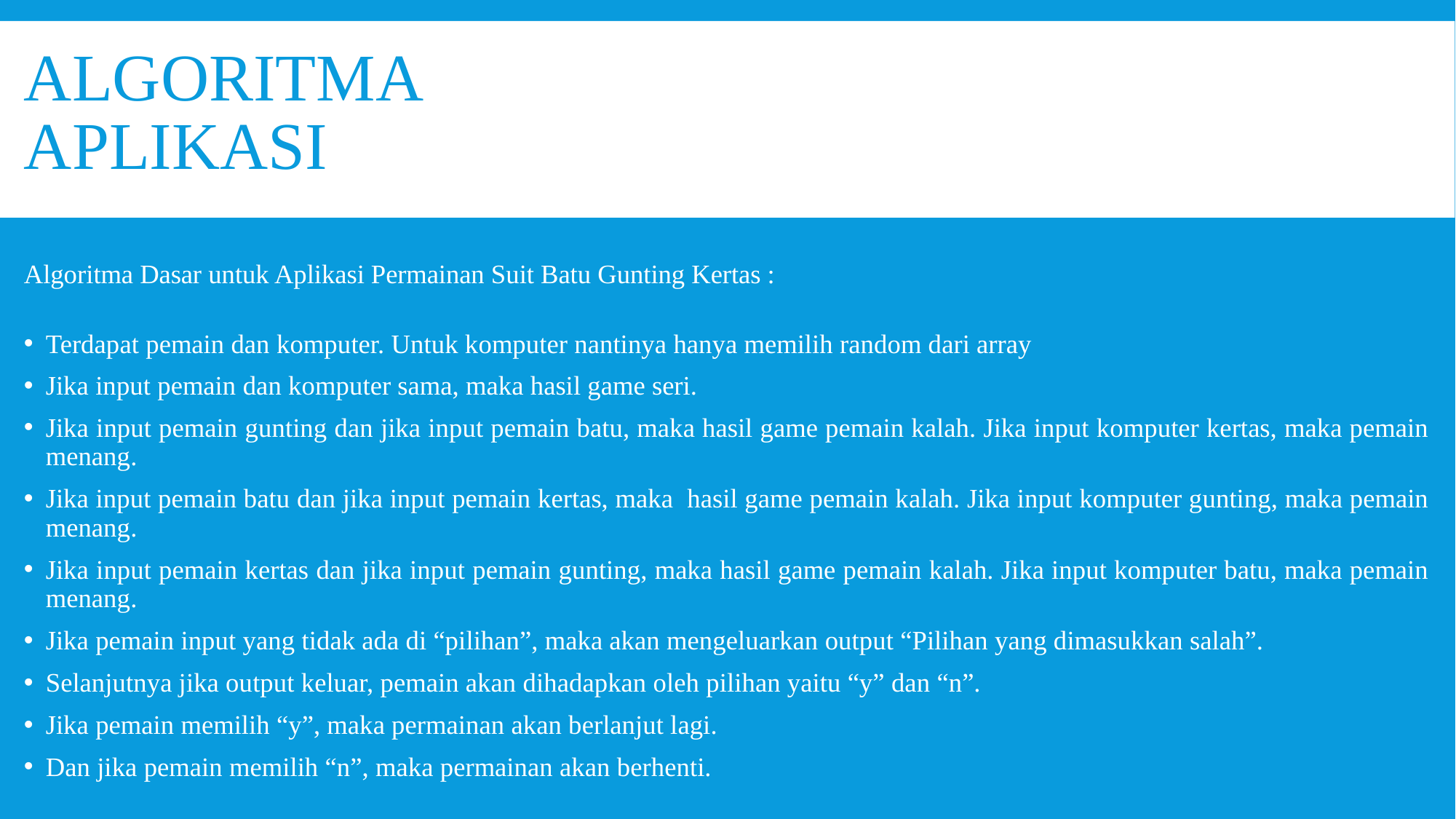

# ALGORITMA Aplikasi
Algoritma Dasar untuk Aplikasi Permainan Suit Batu Gunting Kertas :

Terdapat pemain dan komputer. Untuk komputer nantinya hanya memilih random dari array
Jika input pemain dan komputer sama, maka hasil game seri.
Jika input pemain gunting dan jika input pemain batu, maka hasil game pemain kalah. Jika input komputer kertas, maka pemain menang.
Jika input pemain batu dan jika input pemain kertas, maka  hasil game pemain kalah. Jika input komputer gunting, maka pemain menang.
Jika input pemain kertas dan jika input pemain gunting, maka hasil game pemain kalah. Jika input komputer batu, maka pemain menang.
Jika pemain input yang tidak ada di “pilihan”, maka akan mengeluarkan output “Pilihan yang dimasukkan salah”.
Selanjutnya jika output keluar, pemain akan dihadapkan oleh pilihan yaitu “y” dan “n”.
Jika pemain memilih “y”, maka permainan akan berlanjut lagi.
Dan jika pemain memilih “n”, maka permainan akan berhenti.